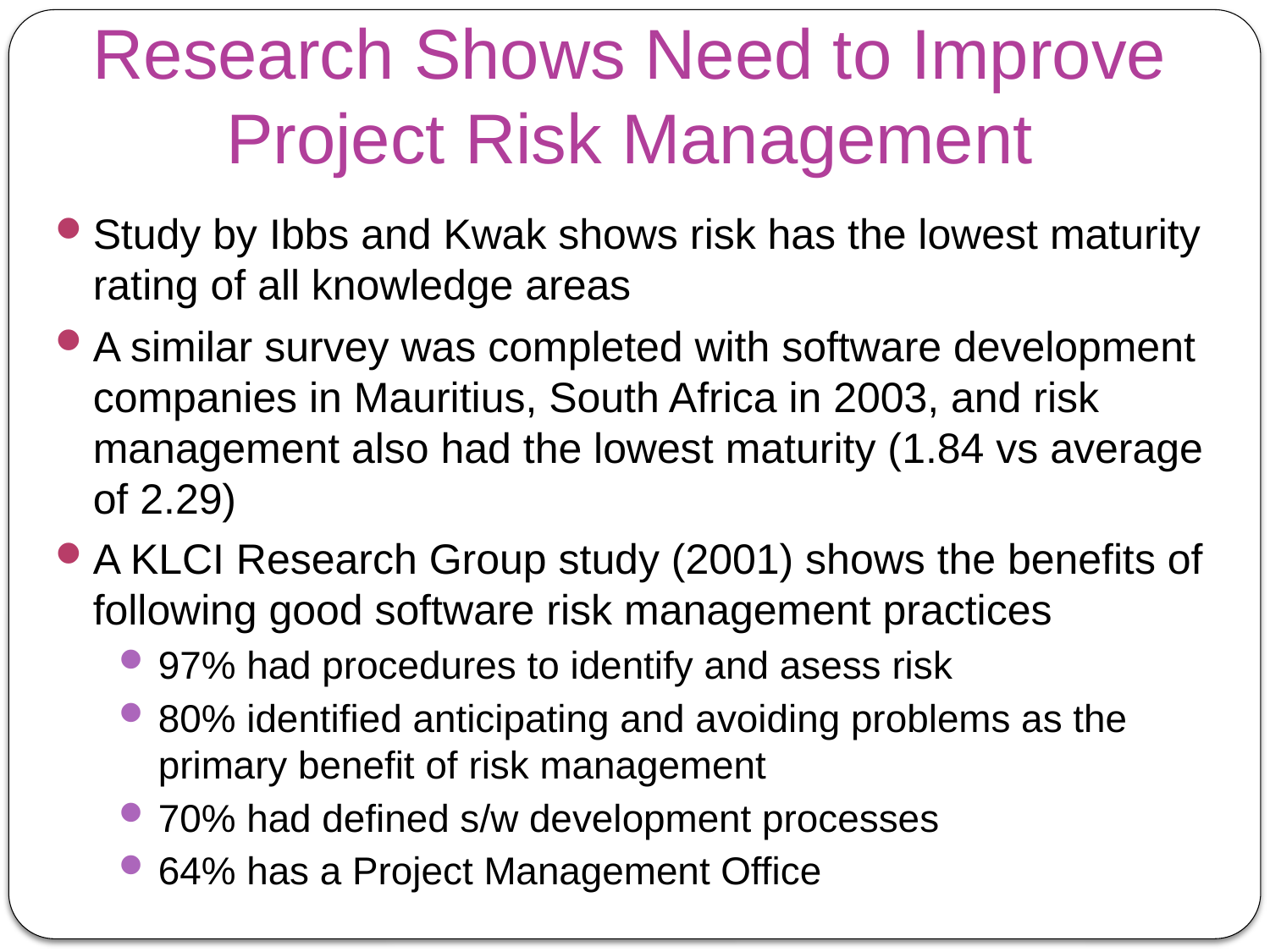

# Research Shows Need to Improve Project Risk Management
Study by Ibbs and Kwak shows risk has the lowest maturity rating of all knowledge areas
A similar survey was completed with software development companies in Mauritius, South Africa in 2003, and risk management also had the lowest maturity (1.84 vs average of 2.29)
A KLCI Research Group study (2001) shows the benefits of following good software risk management practices
97% had procedures to identify and asess risk
80% identified anticipating and avoiding problems as the primary benefit of risk management
70% had defined s/w development processes
64% has a Project Management Office